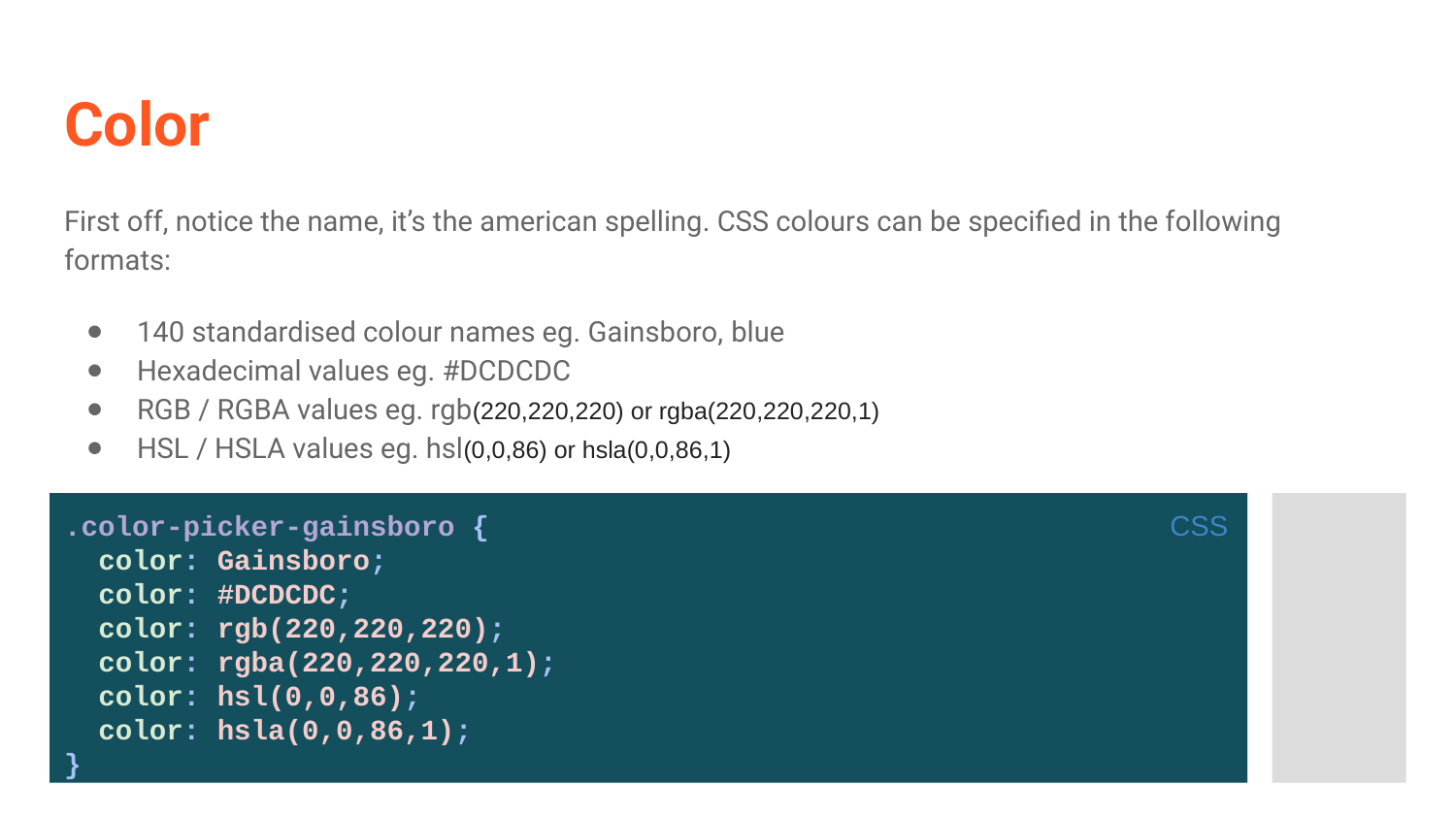

# Color
First off, notice the name, it’s the american spelling. CSS colours can be specified in the following formats:
140 standardised colour names eg. Gainsboro, blue
Hexadecimal values eg. #DCDCDC
RGB / RGBA values eg. rgb(220,220,220) or rgba(220,220,220,1)
HSL / HSLA values eg. hsl(0,0,86) or hsla(0,0,86,1)

CSS
.color-picker-gainsboro {
  color: Gainsboro;
  color: #DCDCDC;
  color: rgb(220,220,220);
  color: rgba(220,220,220,1);
  color: hsl(0,0,86);
  color: hsla(0,0,86,1);
}